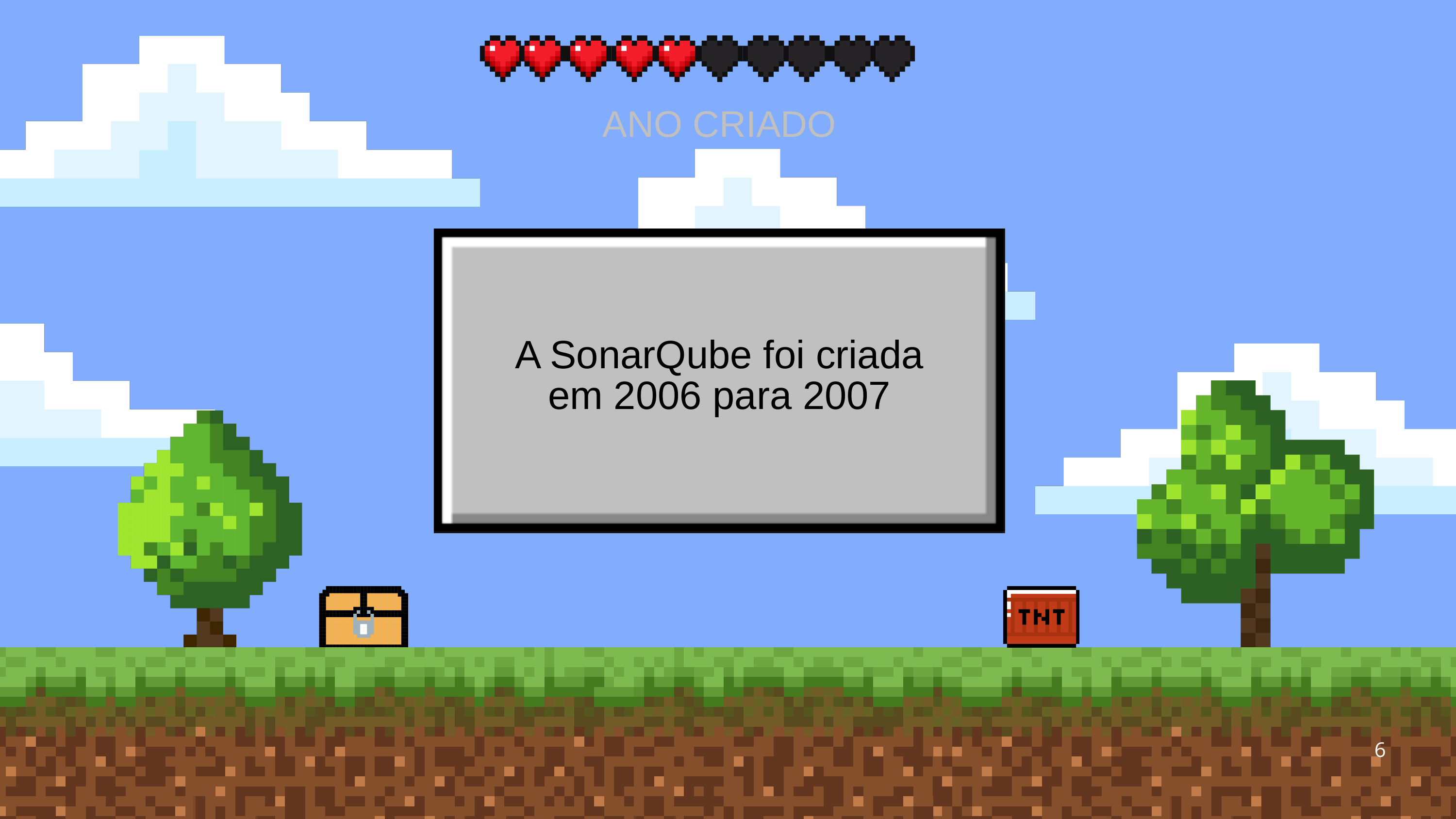

ANO CRIADO

A SonarQube foi criada em 2006 para 2007

6